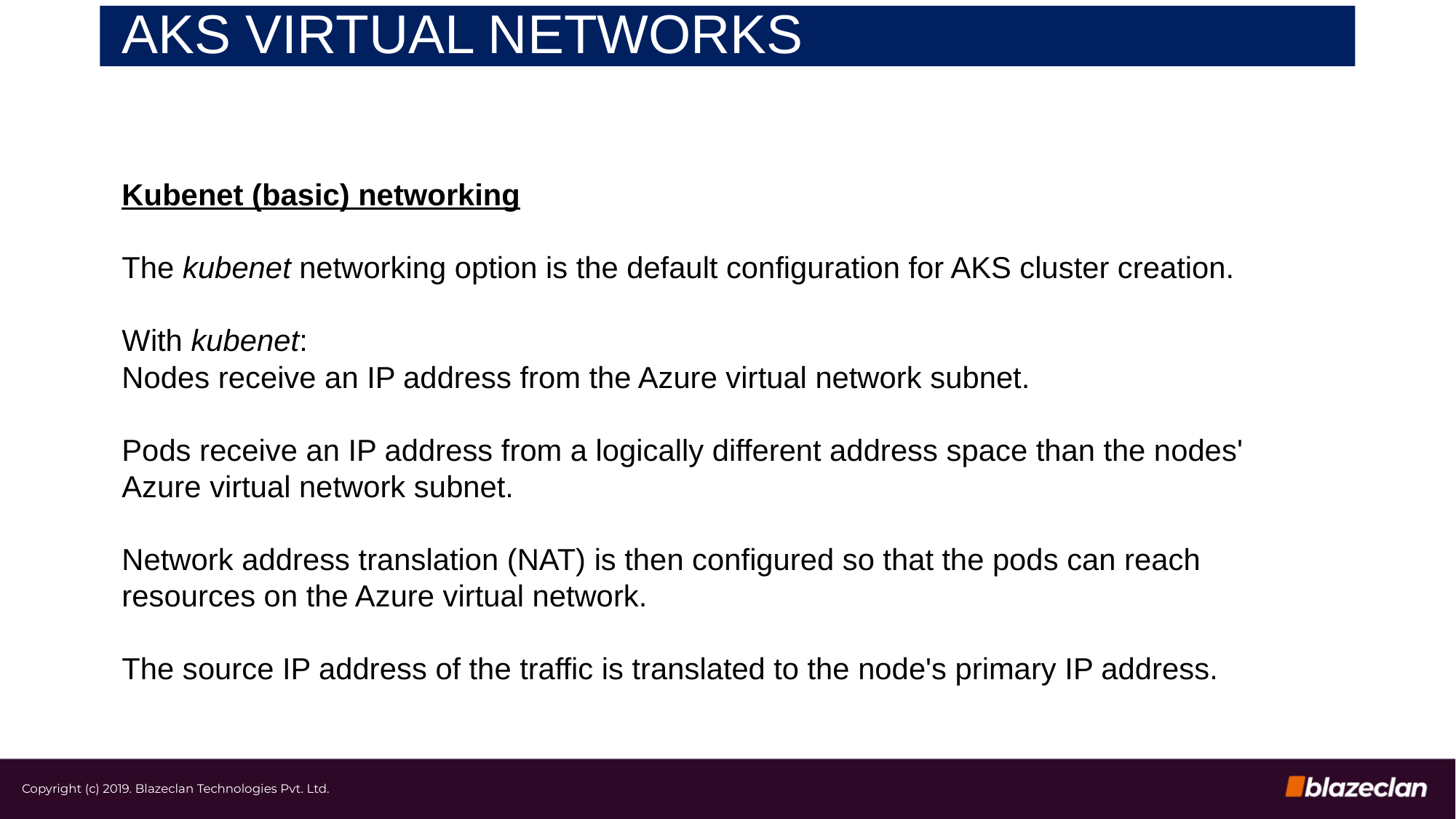

# AKS VIRTUAL NETWORKS

Kubenet (basic) networking

The kubenet networking option is the default configuration for AKS cluster creation.

With kubenet:
Nodes receive an IP address from the Azure virtual network subnet.

Pods receive an IP address from a logically different address space than the nodes' Azure virtual network subnet.

Network address translation (NAT) is then configured so that the pods can reach resources on the Azure virtual network.

The source IP address of the traffic is translated to the node's primary IP address.
Copyright (c) 2019. Blazeclan Technologies Pvt. Ltd.